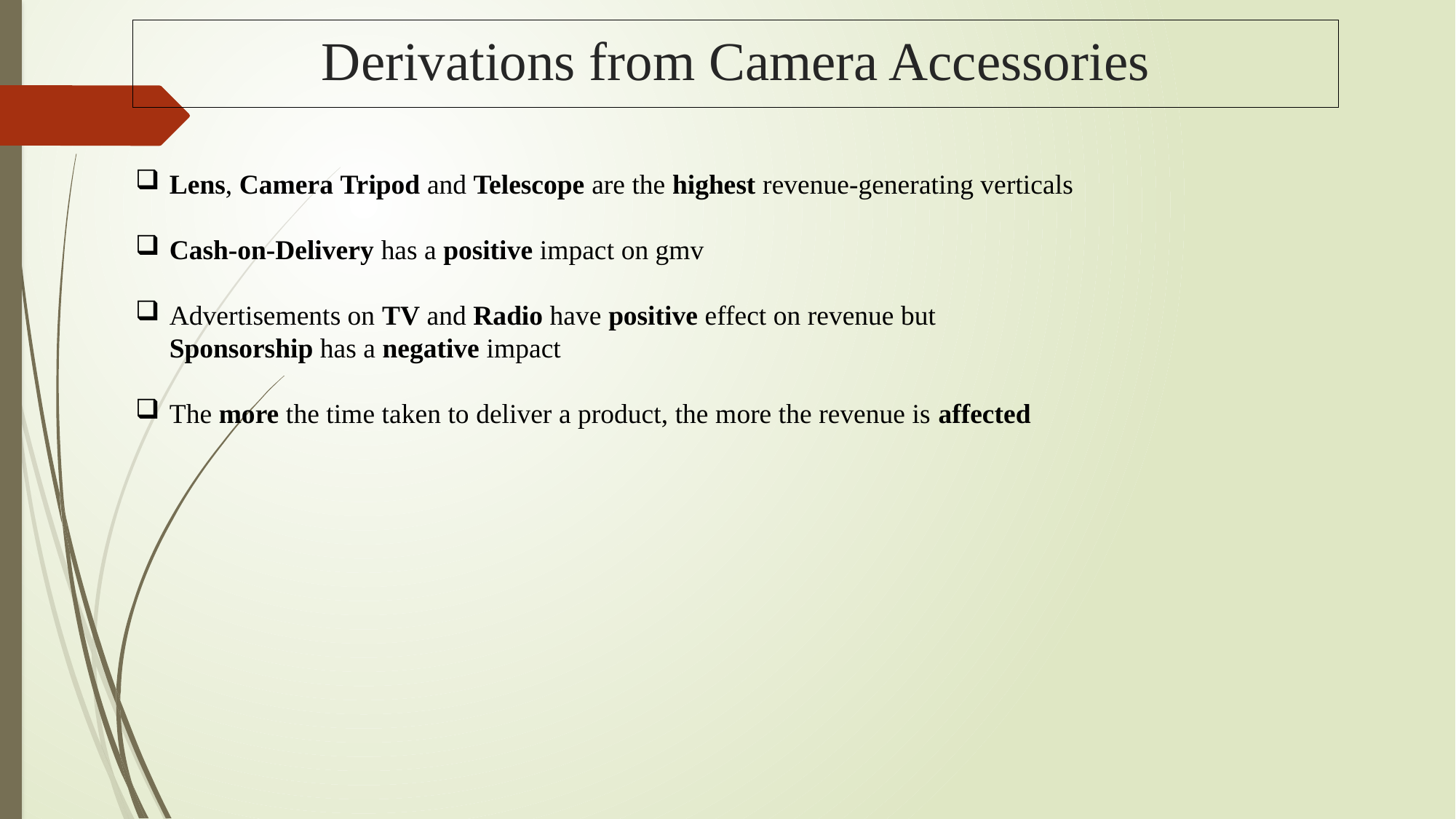

# Derivations from Camera Accessories
Lens, Camera Tripod and Telescope are the highest revenue-generating verticals

Cash-on-Delivery has a positive impact on gmv

Advertisements on TV and Radio have positive effect on revenue but Sponsorship has a negative impact

The more the time taken to deliver a product, the more the revenue is affected